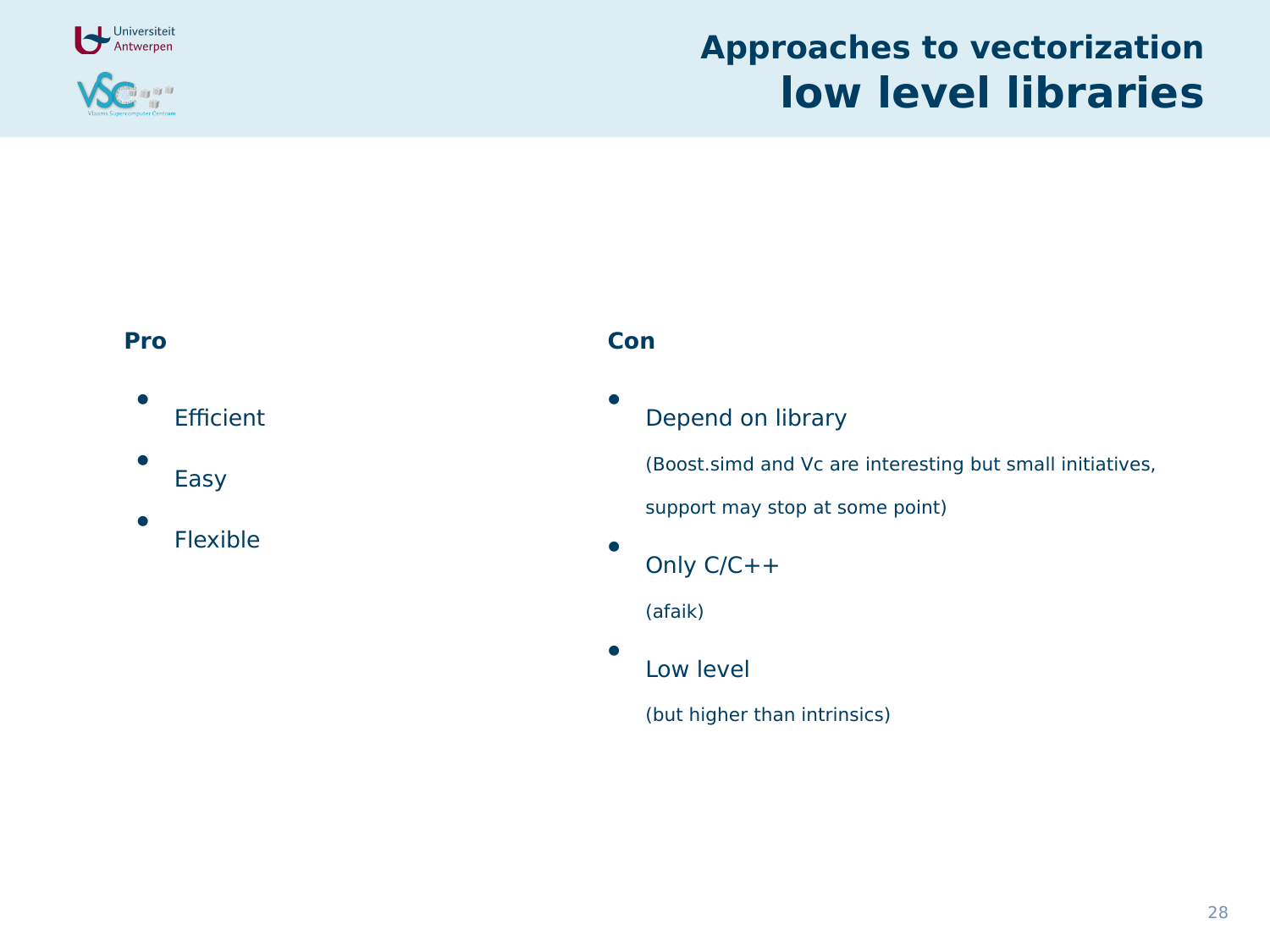

# Approaches to vectorization low level libraries
Pro
Con
Efficient
Easy
Flexible

Depend on library
(Boost.simd and Vc are interesting but small initiatives, support may stop at some point)
Only C/C++
(afaik)
Low level
(but higher than intrinsics)